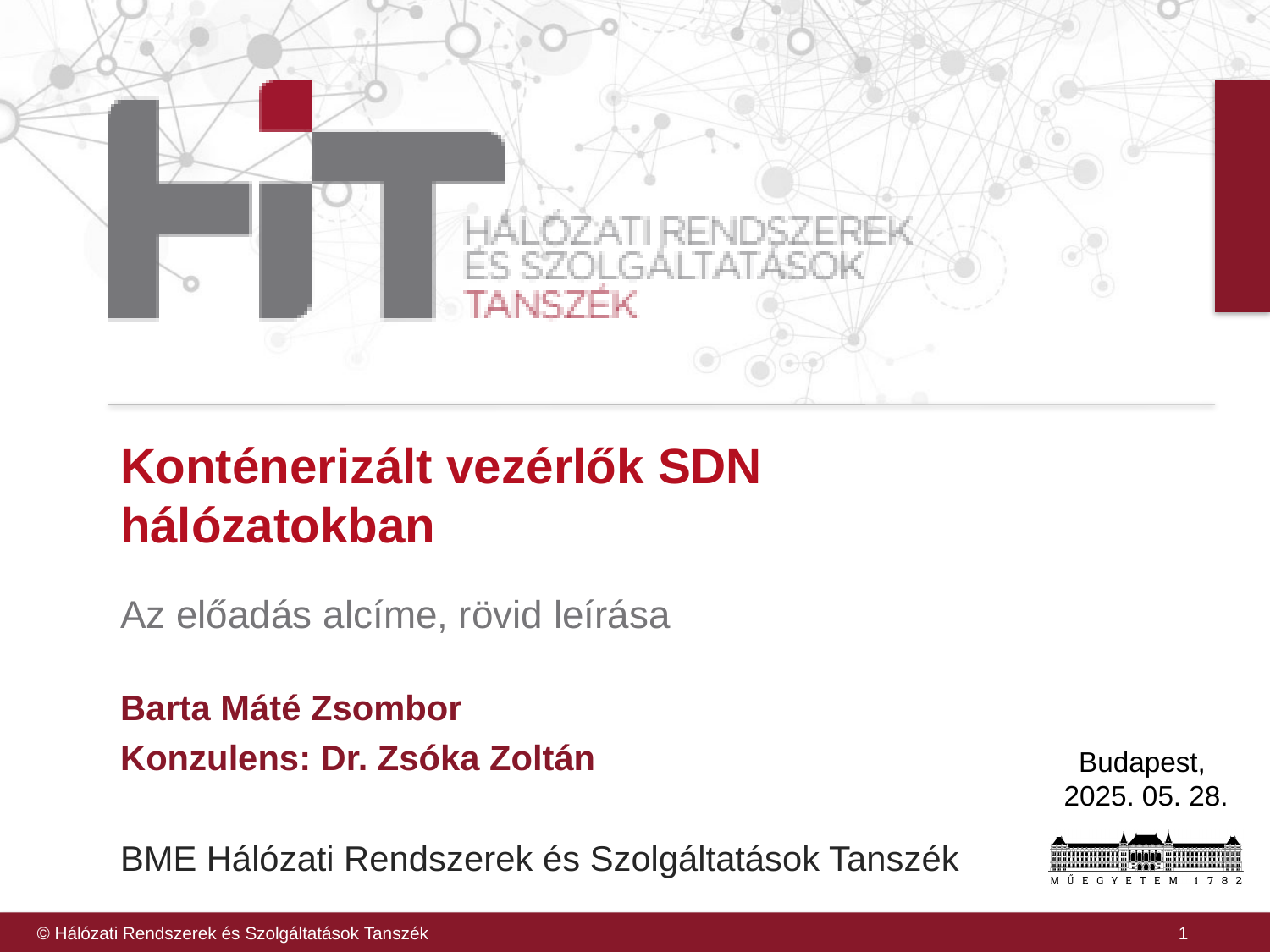

Konténerizált vezérlők SDN hálózatokban
Az előadás alcíme, rövid leírása
Barta Máté Zsombor
Konzulens: Dr. Zsóka Zoltán
BME Hálózati Rendszerek és Szolgáltatások Tanszék